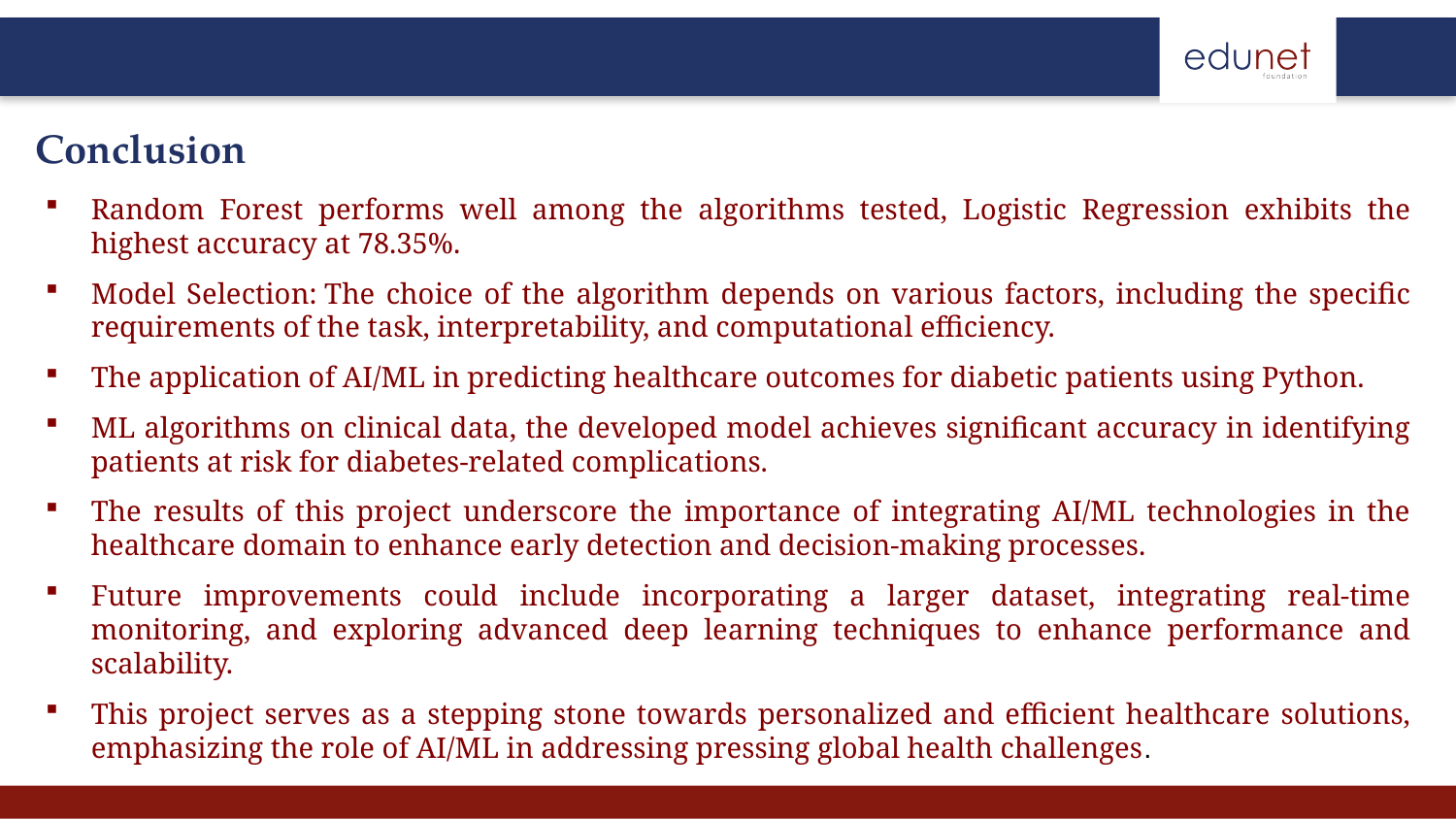

Conclusion
Random Forest performs well among the algorithms tested, Logistic Regression exhibits the highest accuracy at 78.35%.
Model Selection: The choice of the algorithm depends on various factors, including the specific requirements of the task, interpretability, and computational efficiency.
The application of AI/ML in predicting healthcare outcomes for diabetic patients using Python.
ML algorithms on clinical data, the developed model achieves significant accuracy in identifying patients at risk for diabetes-related complications.
The results of this project underscore the importance of integrating AI/ML technologies in the healthcare domain to enhance early detection and decision-making processes.
Future improvements could include incorporating a larger dataset, integrating real-time monitoring, and exploring advanced deep learning techniques to enhance performance and scalability.
This project serves as a stepping stone towards personalized and efficient healthcare solutions, emphasizing the role of AI/ML in addressing pressing global health challenges.